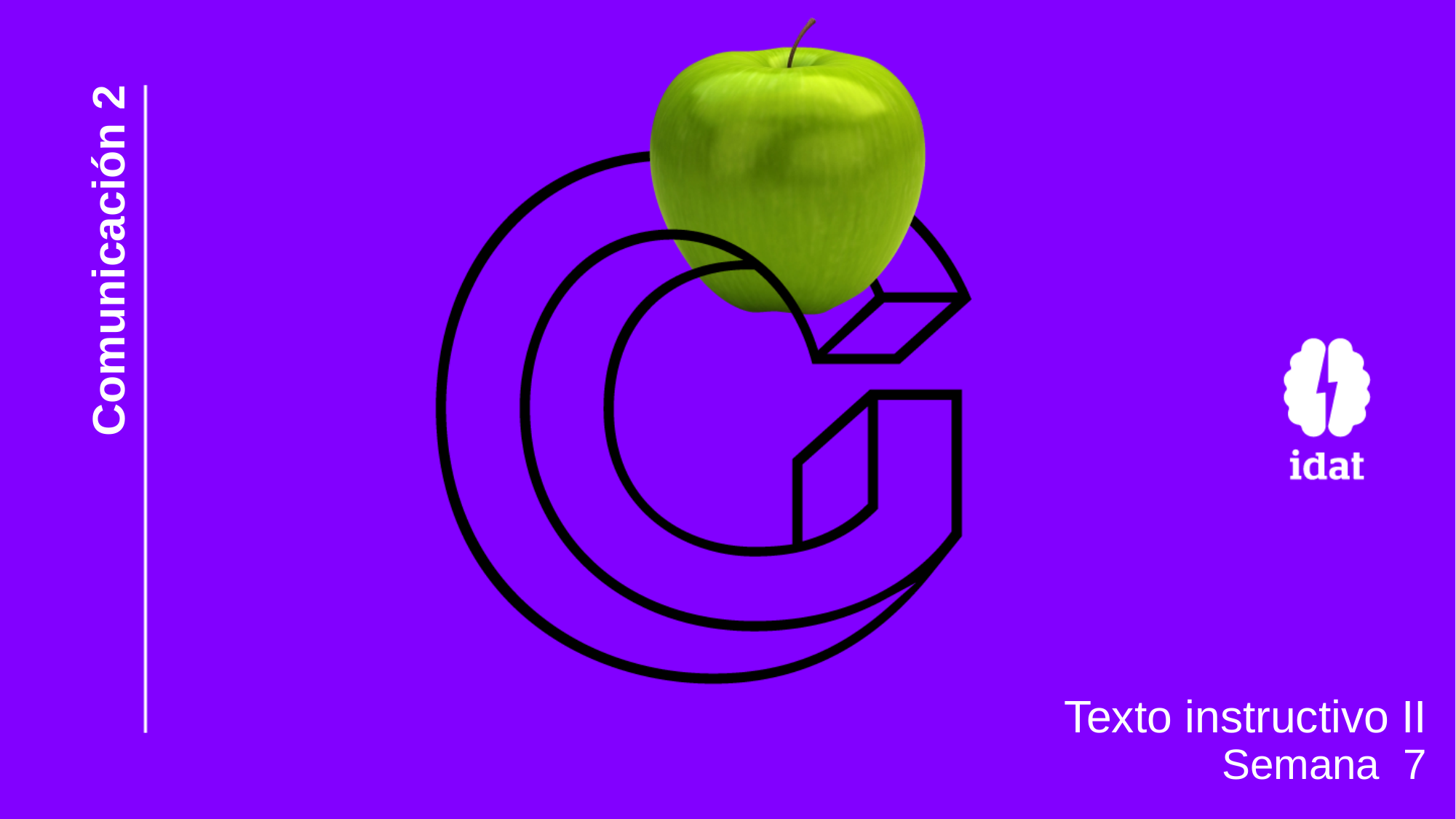

# Comunicación 2
Texto instructivo II
Semana  7